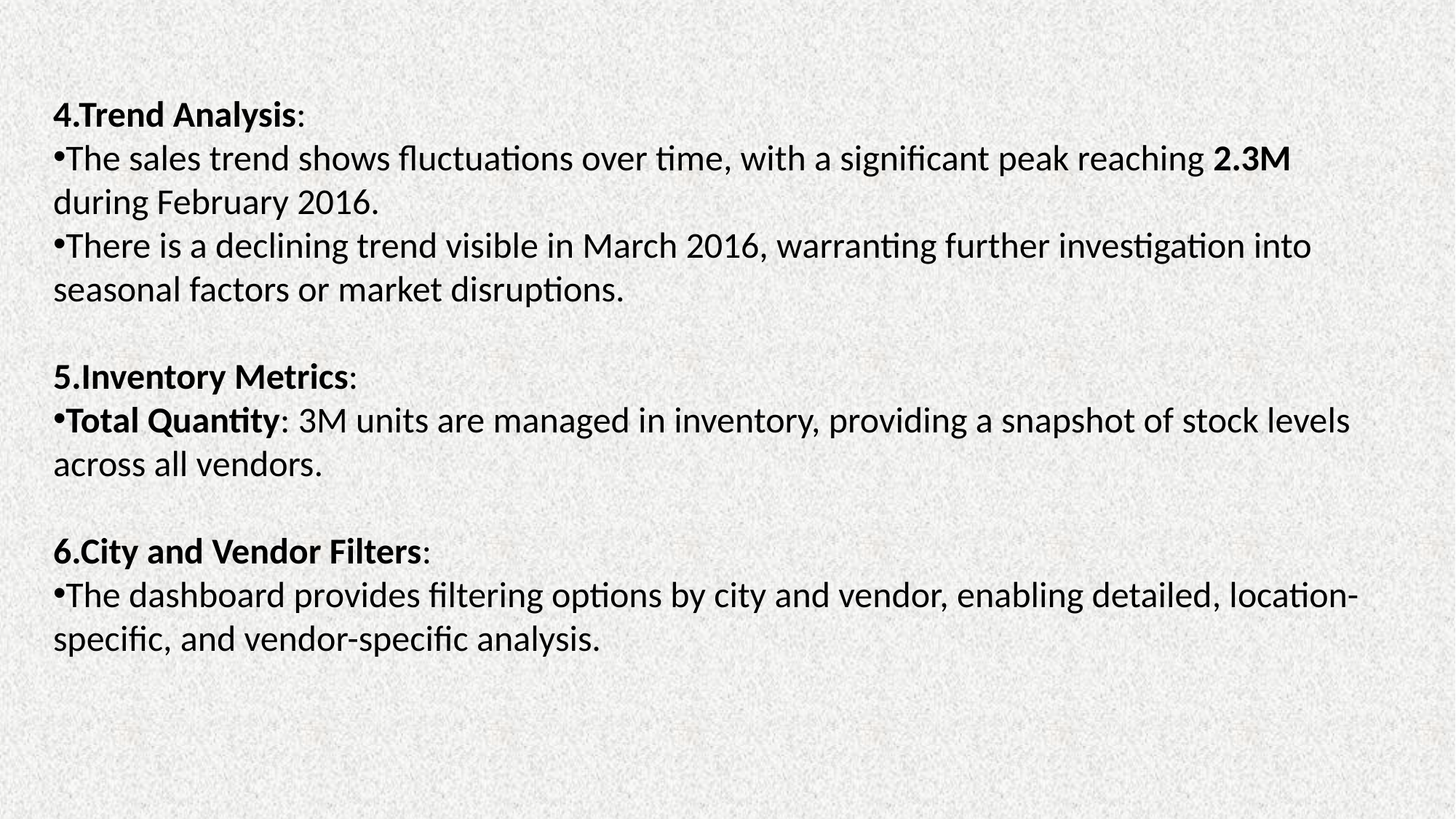

4.Trend Analysis:
The sales trend shows fluctuations over time, with a significant peak reaching 2.3M during February 2016.
There is a declining trend visible in March 2016, warranting further investigation into seasonal factors or market disruptions.

5.Inventory Metrics:
Total Quantity: 3M units are managed in inventory, providing a snapshot of stock levels across all vendors.

6.City and Vendor Filters:
The dashboard provides filtering options by city and vendor, enabling detailed, location-specific, and vendor-specific analysis.